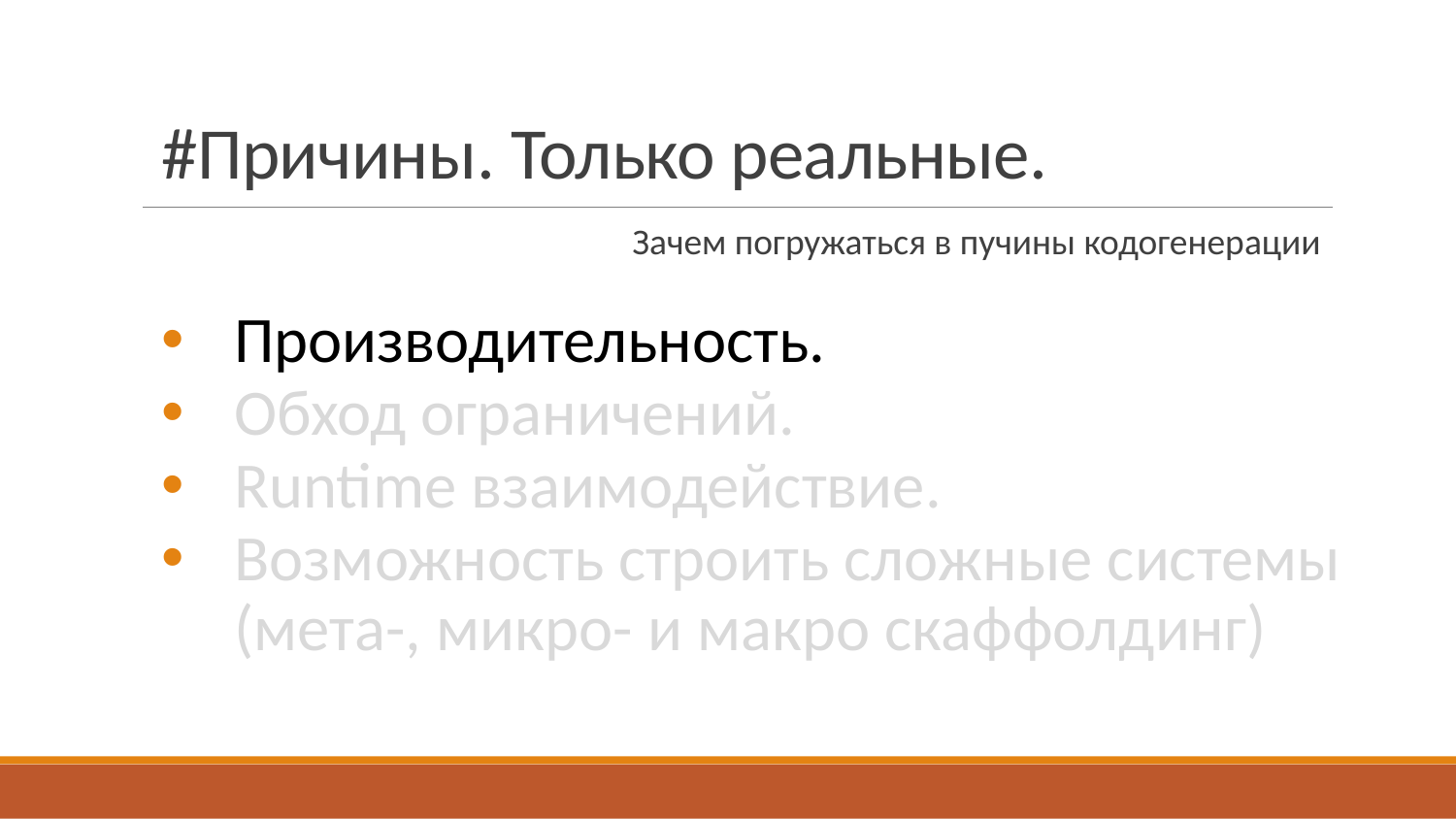

# #Причины. Только реальные.
Зачем погружаться в пучины кодогенерации
Производительность.
Обход ограничений.
Runtime взаимодействие.
Возможность строить сложные системы
(мета-, микро- и макро скаффолдинг)